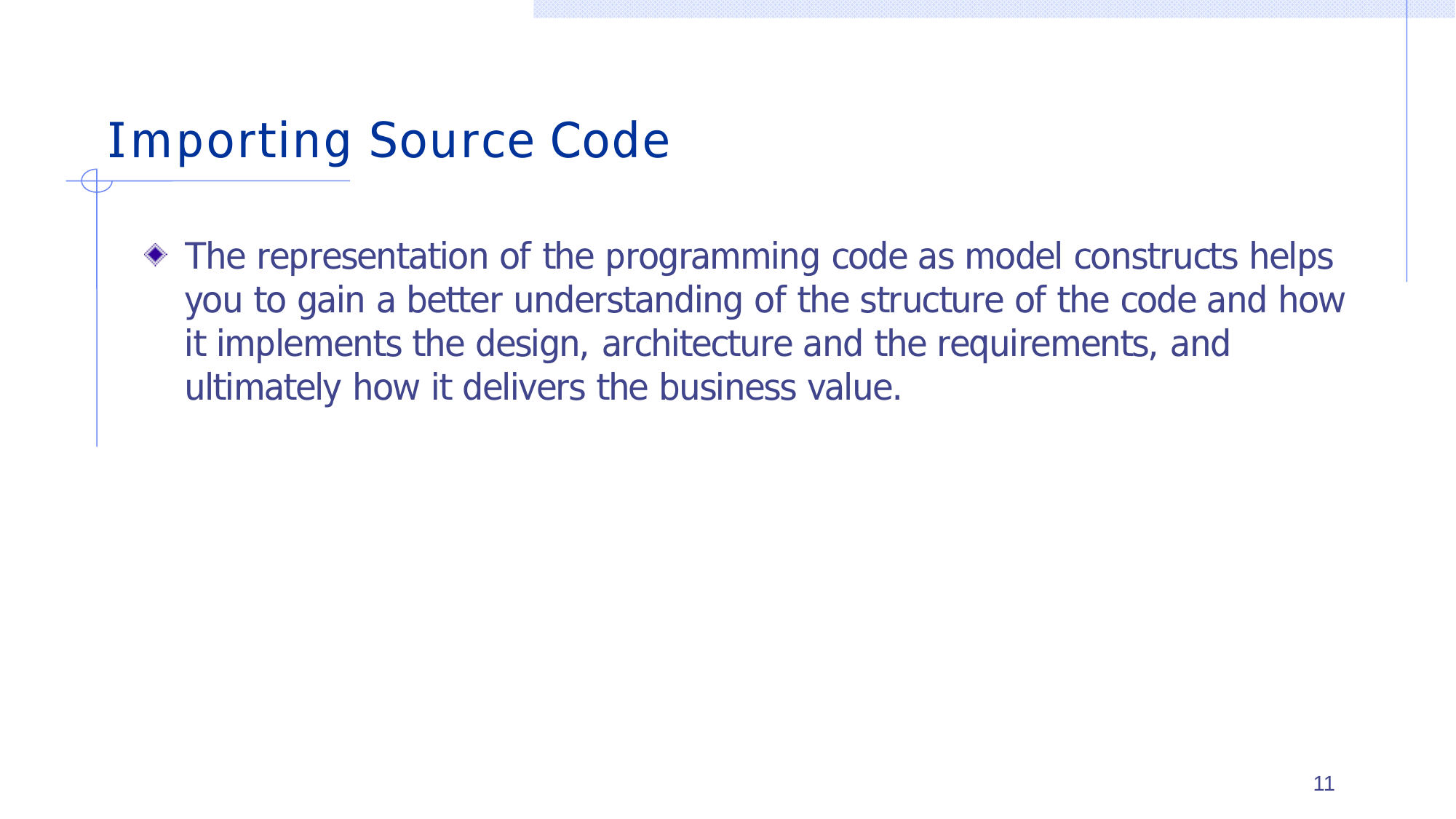

# Importing Source Code
The representation of the programming code as model constructs helps you to gain a better understanding of the structure of the code and how it implements the design, architecture and the requirements, and ultimately how it delivers the business value.
11